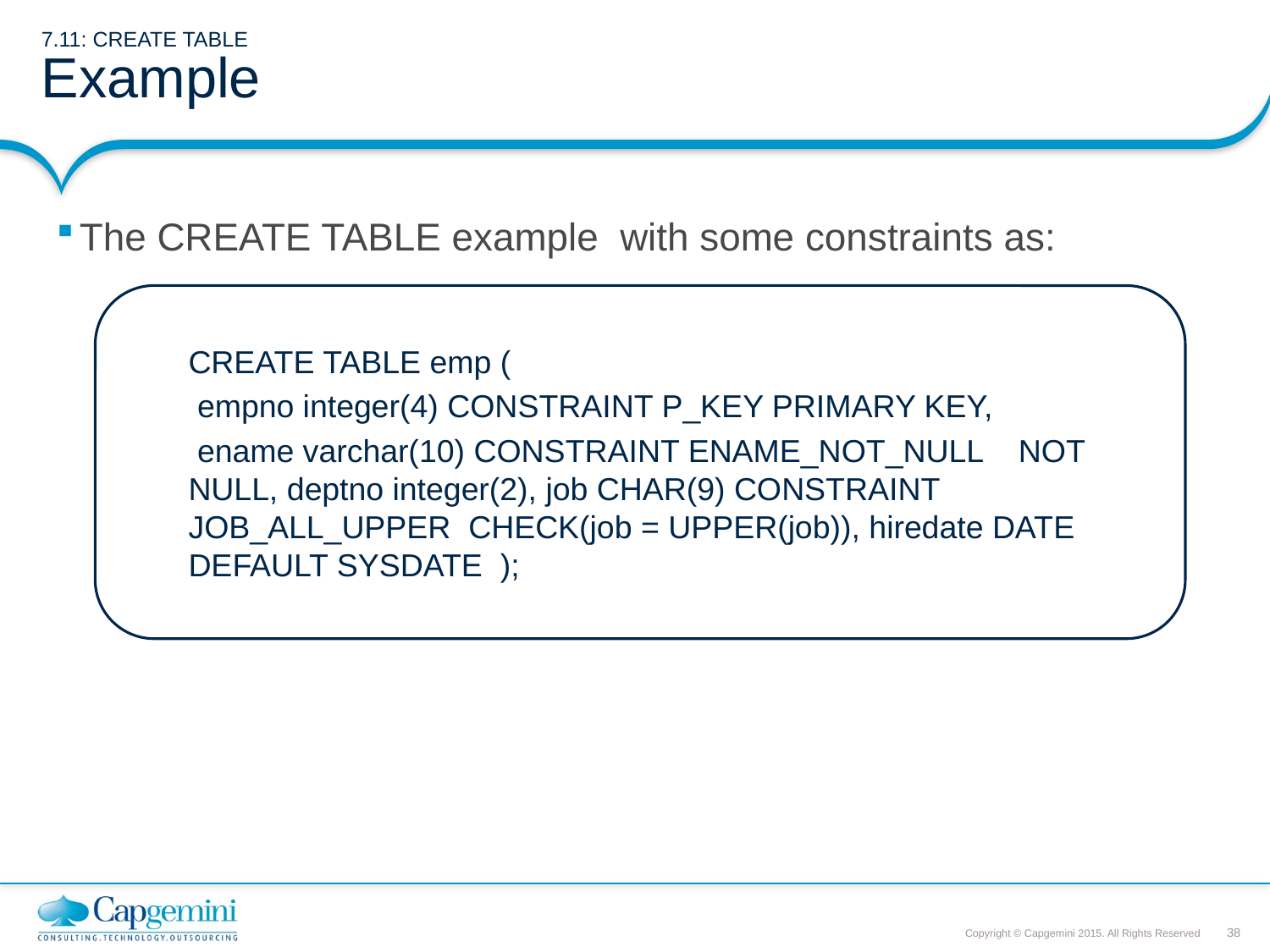

# 7.11: CREATE TABLE Example
The CREATE TABLE example  with some constraints as:

CREATE TABLE emp (
 empno integer(4) CONSTRAINT P_KEY PRIMARY KEY,
 ename varchar(10) CONSTRAINT ENAME_NOT_NULL    NOT NULL, deptno integer(2), job CHAR(9) CONSTRAINT JOB_ALL_UPPER  CHECK(job = UPPER(job)), hiredate DATE DEFAULT SYSDATE  );